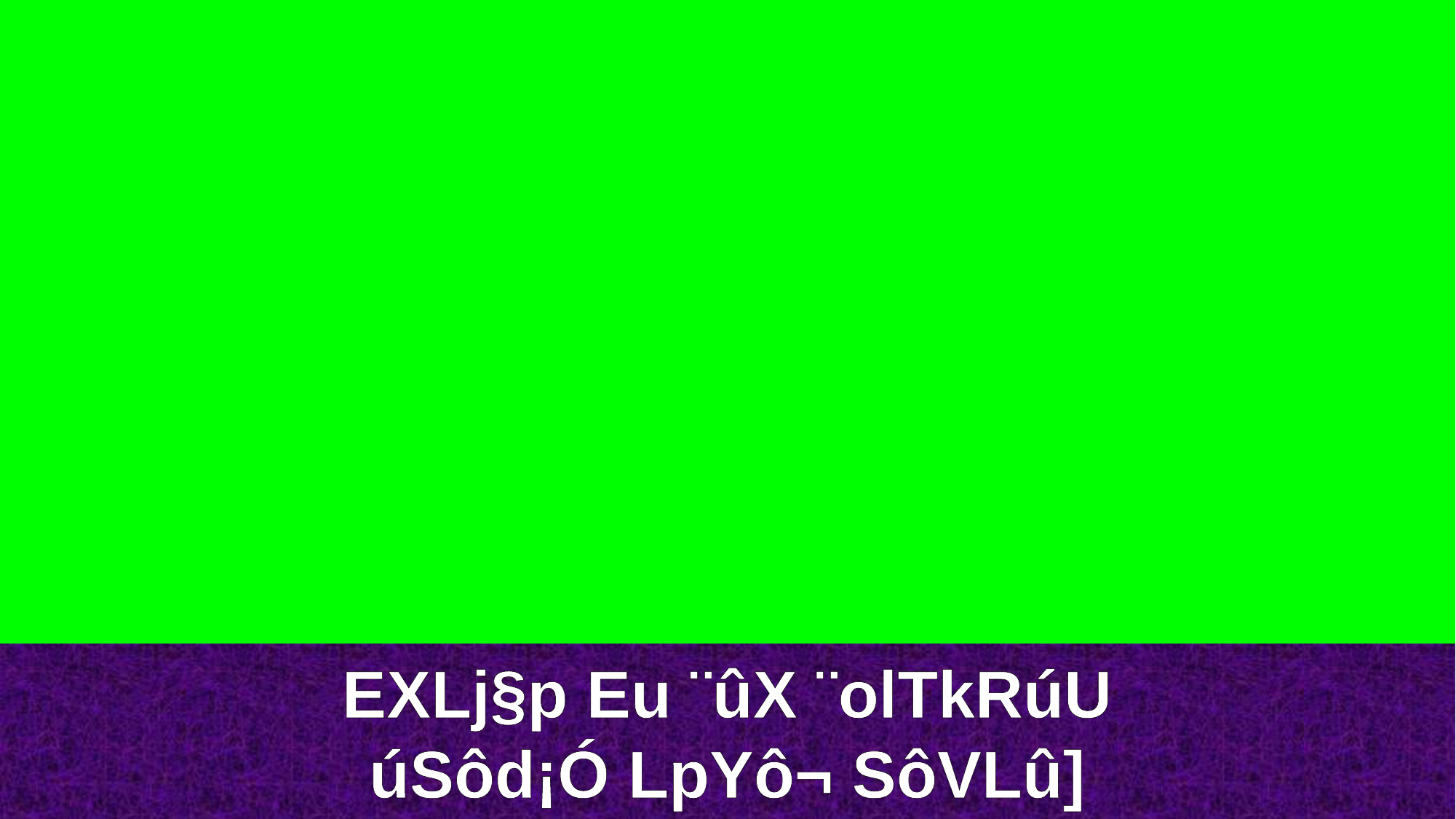

EXLj§p Eu ¨ûX ¨olTkRúU
úSôd¡Ó LpYô¬ SôVLû]